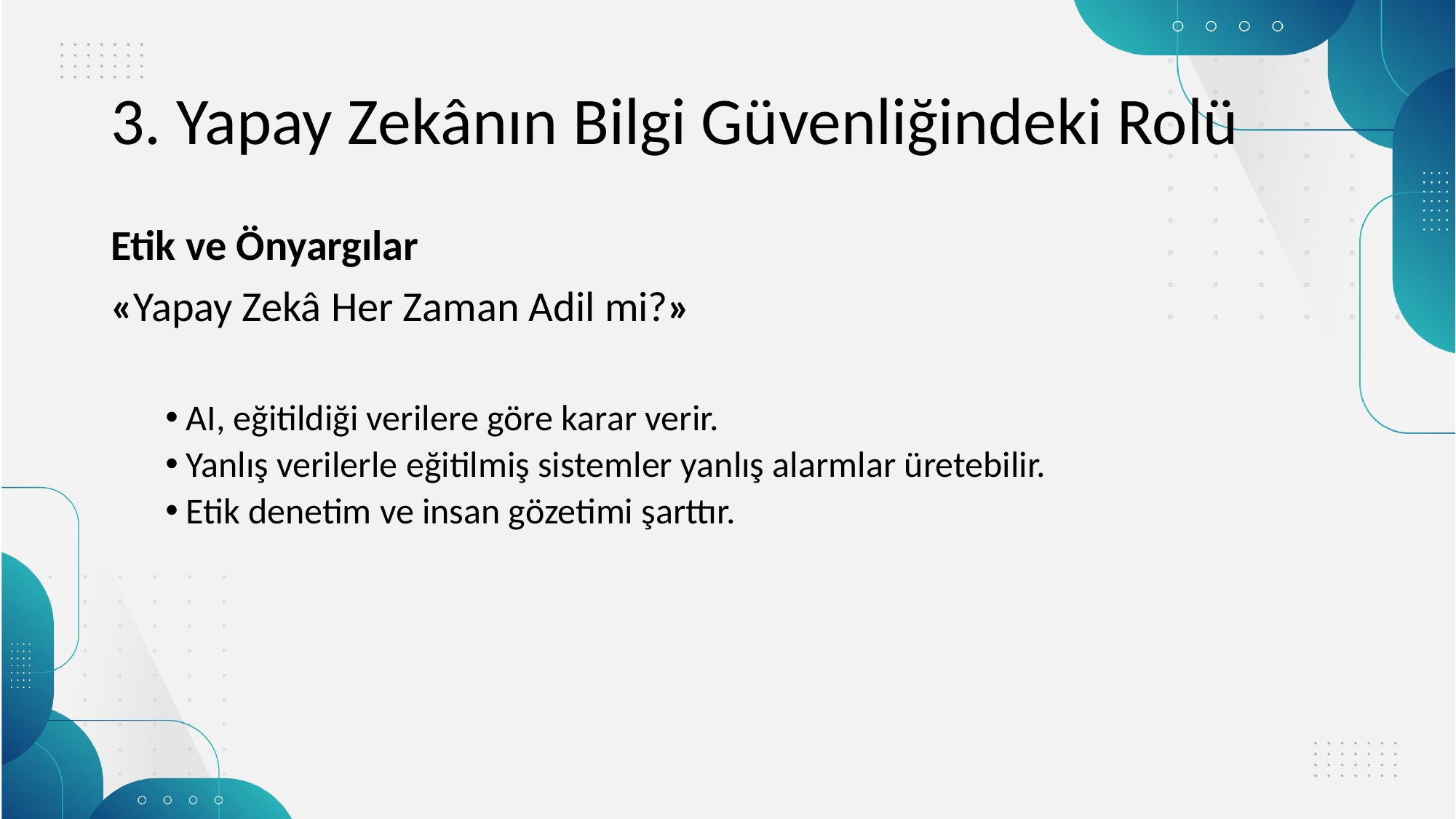

# 3. Yapay Zekânın Bilgi Güvenliğindeki Rolü
Etik ve Önyargılar
«Yapay Zekâ Her Zaman Adil mi?»

AI, eğitildiği verilere göre karar verir.
Yanlış verilerle eğitilmiş sistemler yanlış alarmlar üretebilir.
Etik denetim ve insan gözetimi şarttır.